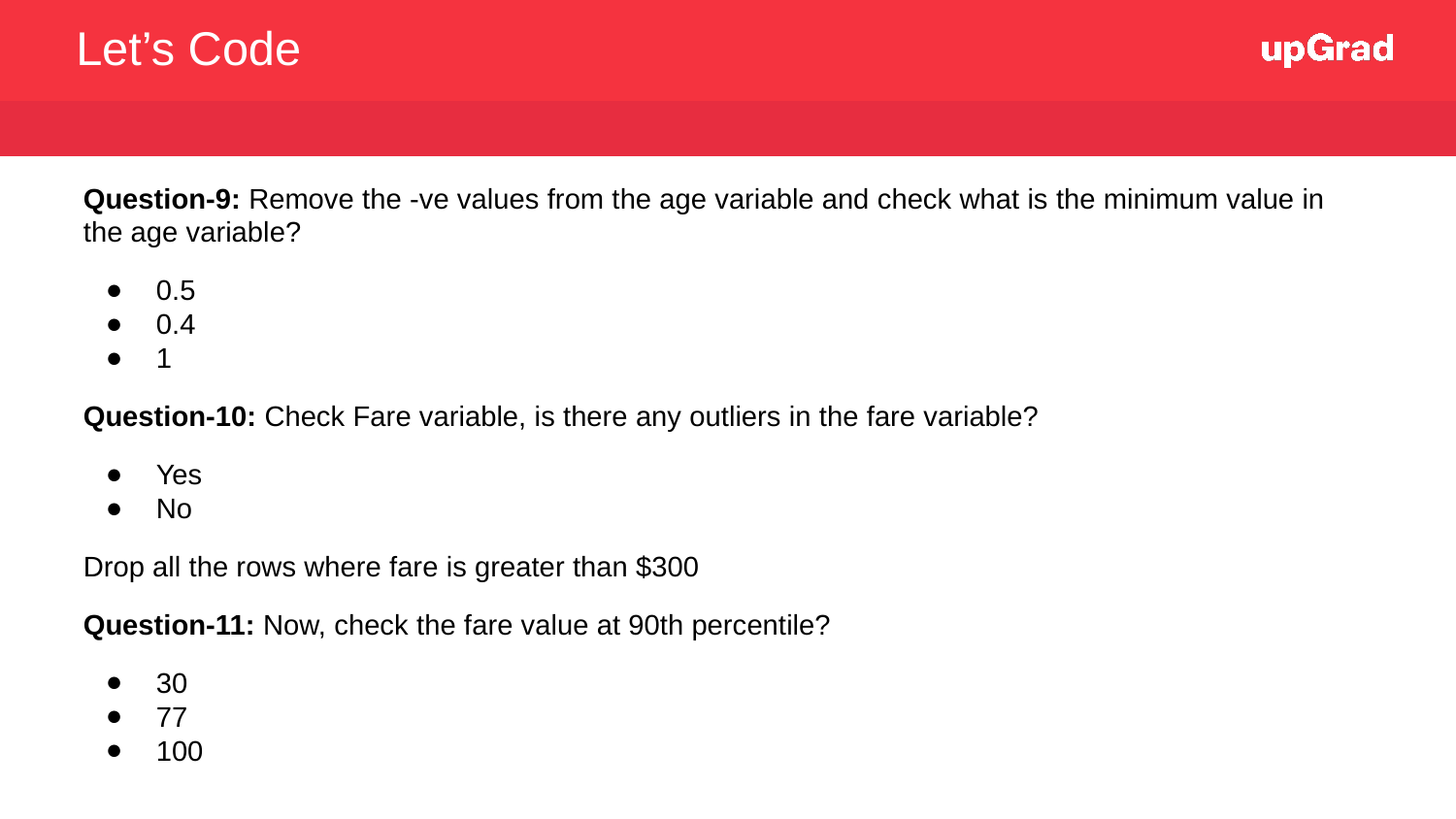

Let’s Code

Question-9: Remove the -ve values from the age variable and check what is the minimum value in the age variable?
0.5
0.4
1
Question-10: Check Fare variable, is there any outliers in the fare variable?
Yes
No
Drop all the rows where fare is greater than $300
Question-11: Now, check the fare value at 90th percentile?
30
77
100